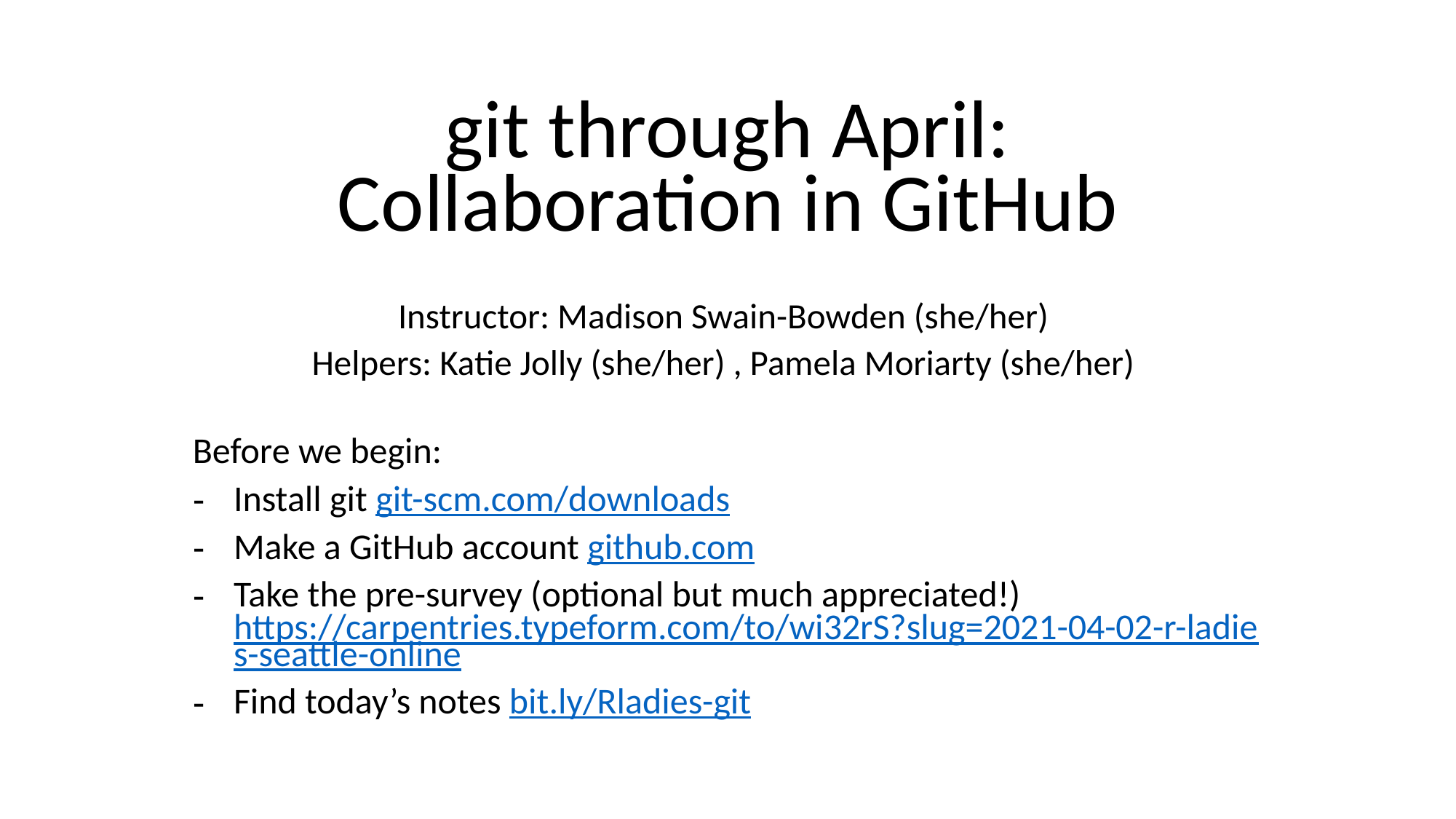

git through April:
Collaboration in GitHub

Instructor: Madison Swain-Bowden (she/her)
Helpers: Katie Jolly (she/her) , Pamela Moriarty (she/her)
Before we begin:
Install git git-scm.com/downloads
Make a GitHub account github.com
Take the pre-survey (optional but much appreciated!) https://carpentries.typeform.com/to/wi32rS?slug=2021-04-02-r-ladies-seattle-online
Find today’s notes bit.ly/Rladies-git